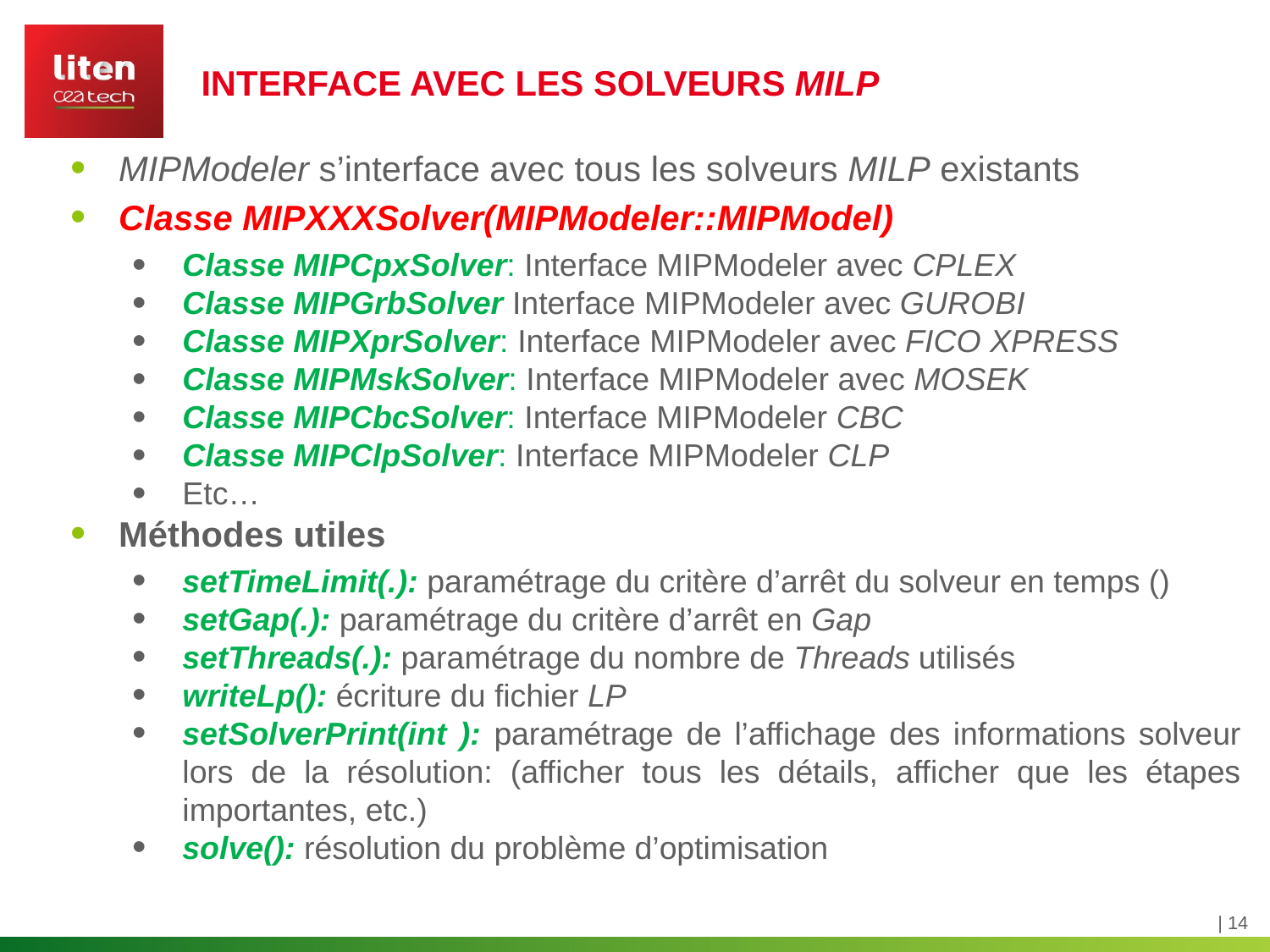

interface avec les solveurs MILP
MIPModeler s’interface avec tous les solveurs MILP existants
Classe MIPXXXSolver(MIPModeler::MIPModel)
Classe MIPCpxSolver: Interface MIPModeler avec CPLEX
Classe MIPGrbSolver Interface MIPModeler avec GUROBI
Classe MIPXprSolver: Interface MIPModeler avec FICO XPRESS
Classe MIPMskSolver: Interface MIPModeler avec MOSEK
Classe MIPCbcSolver: Interface MIPModeler CBC
Classe MIPClpSolver: Interface MIPModeler CLP
Etc…
Méthodes utiles
setTimeLimit(.): paramétrage du critère d’arrêt du solveur en temps ()
setGap(.): paramétrage du critère d’arrêt en Gap
setThreads(.): paramétrage du nombre de Threads utilisés
writeLp(): écriture du fichier LP
setSolverPrint(int ): paramétrage de l’affichage des informations solveur lors de la résolution: (afficher tous les détails, afficher que les étapes importantes, etc.)
solve(): résolution du problème d’optimisation